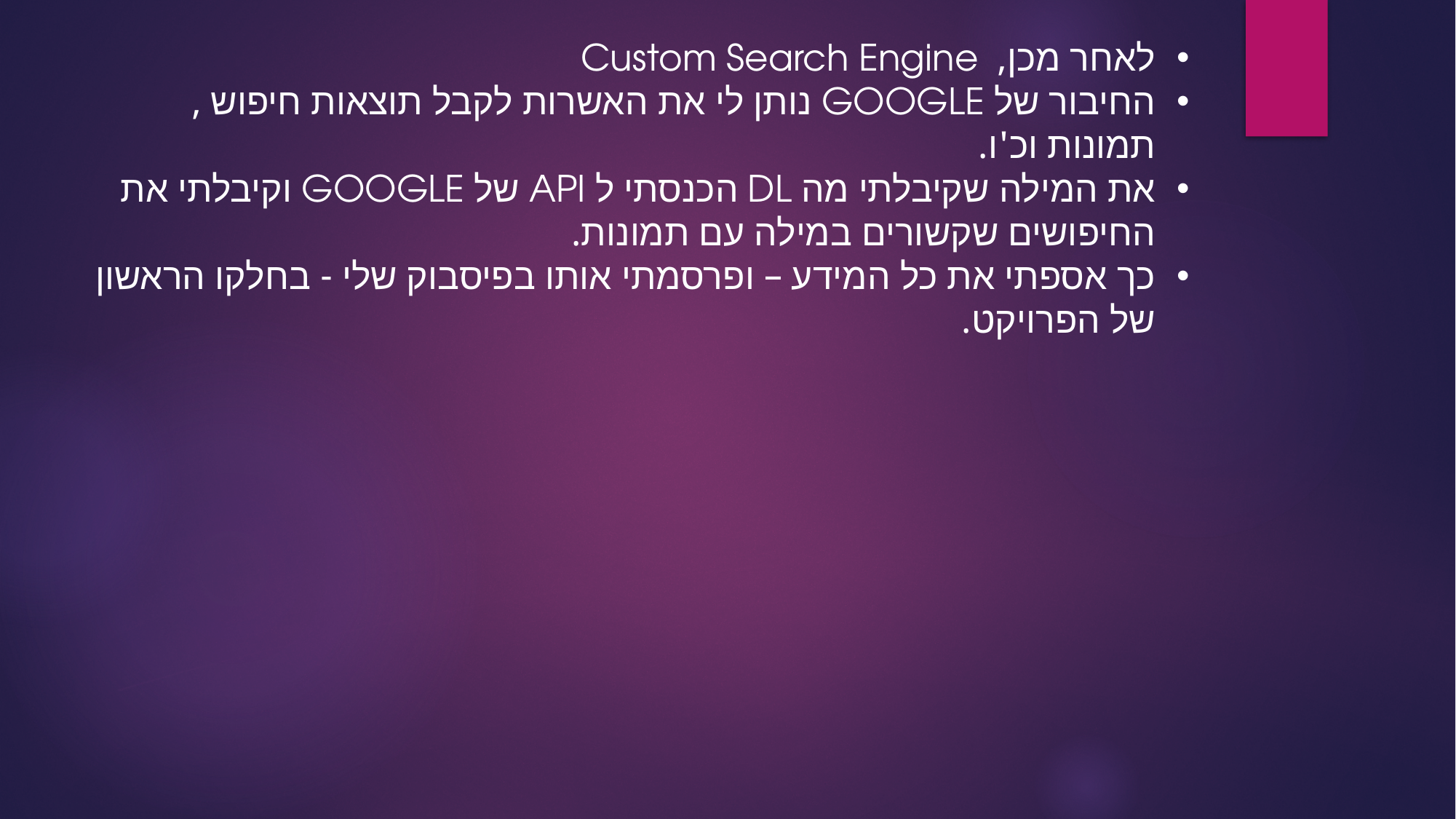

לאחר מכן,  Custom Search Engine
החיבור של GOOGLE נותן לי את האשרות לקבל תוצאות חיפוש , תמונות וכ'ו.
את המילה שקיבלתי מה DL הכנסתי ל API של GOOGLE וקיבלתי את החיפושים שקשורים במילה עם תמונות.
כך אספתי את כל המידע – ופרסמתי אותו בפיסבוק שלי - בחלקו הראשון של הפרויקט.